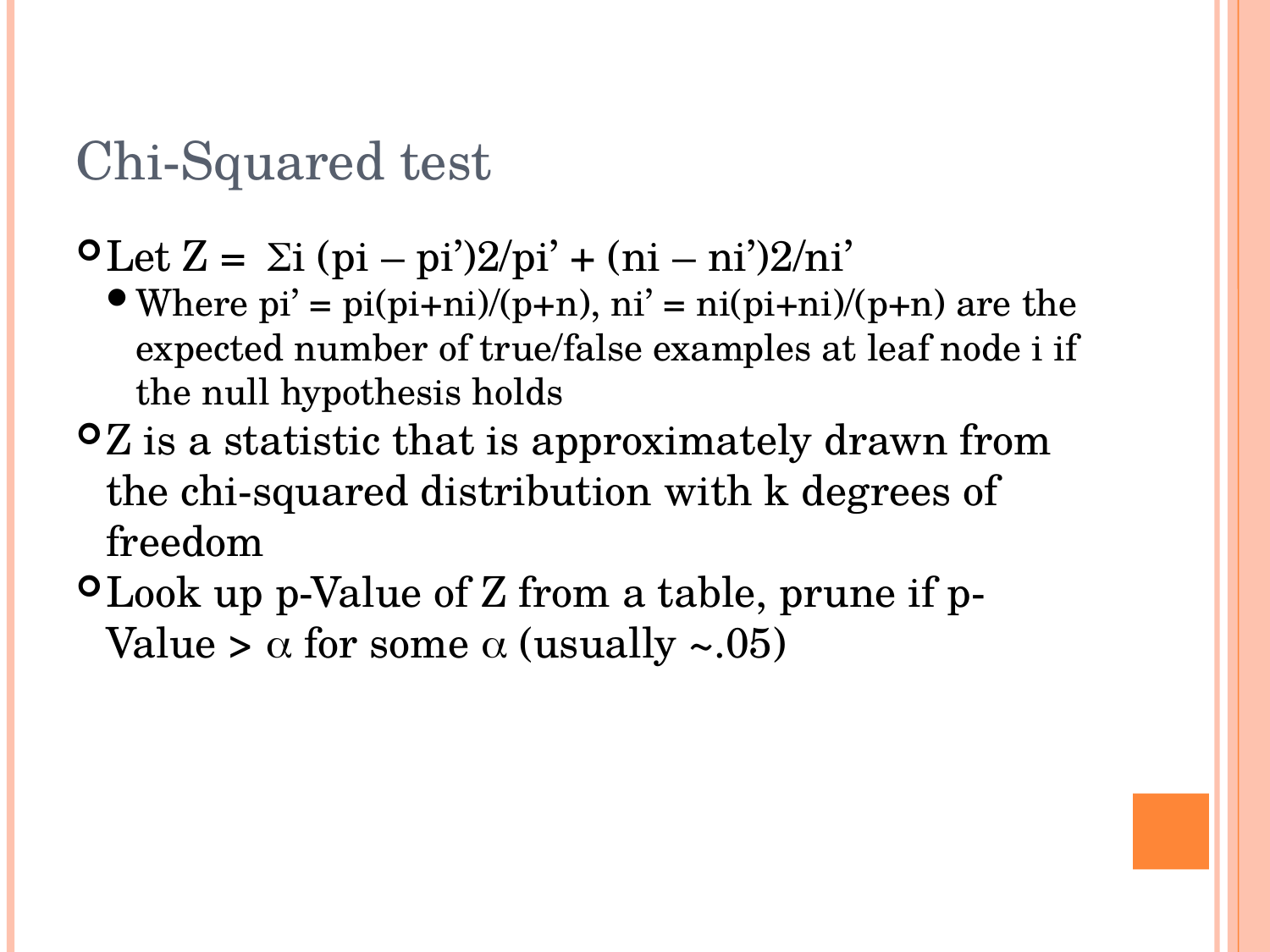

Chi-Squared test
Let Z = Σi (pi – pi’)2/pi’ + (ni – ni’)2/ni’
Where pi’ = pi(pi+ni)/(p+n), ni’ = ni(pi+ni)/(p+n) are the expected number of true/false examples at leaf node i if the null hypothesis holds
Z is a statistic that is approximately drawn from the chi-squared distribution with k degrees of freedom
Look up p-Value of Z from a table, prune if p-Value > α for some α (usually ~.05)